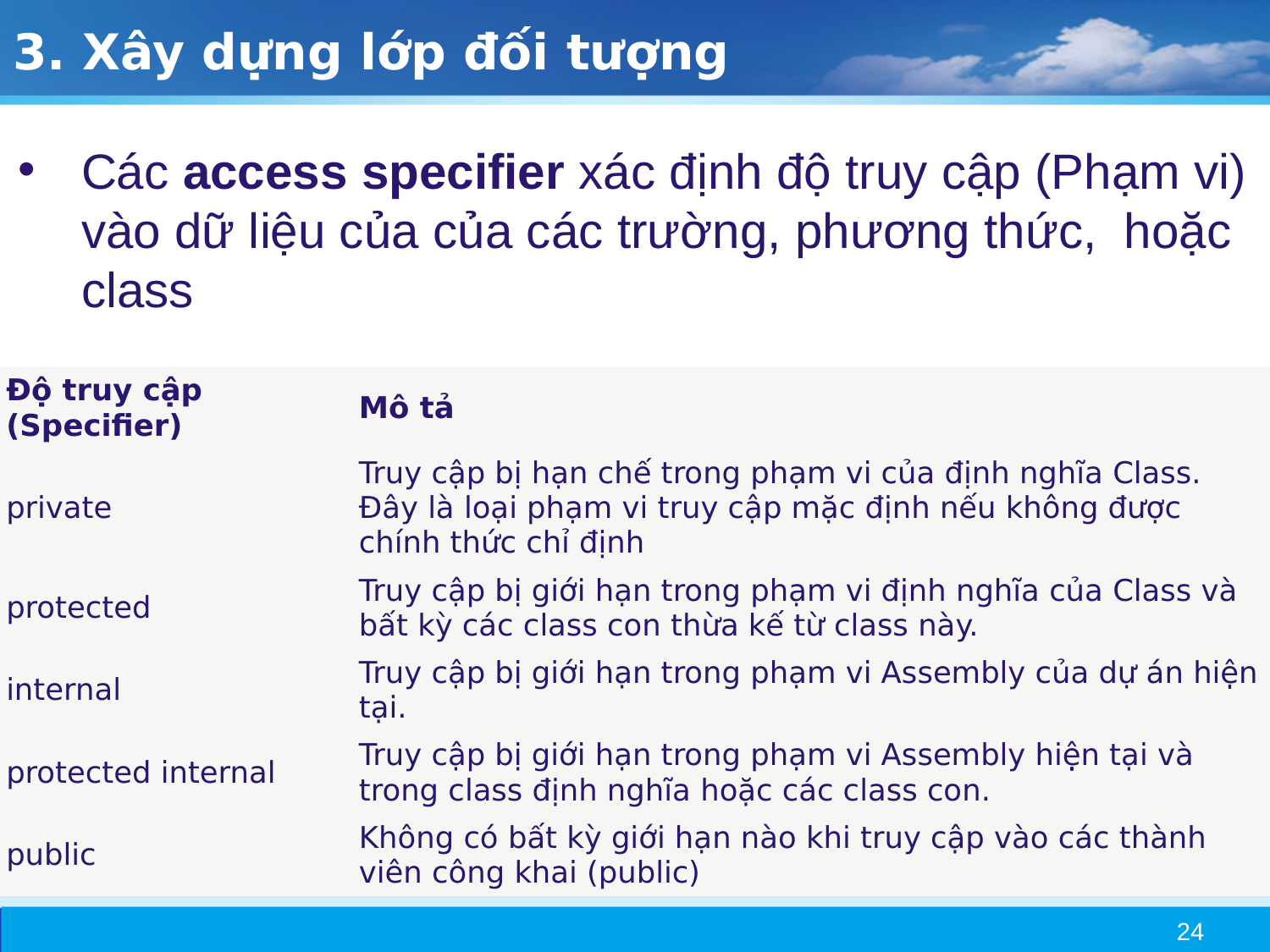

3. Xây dựng lớp đối tượng
Các access specifier xác định độ truy cập (Phạm vi) vào dữ liệu của của các trường, phương thức,  hoặc class

| Độ truy cập (Specifier) | Mô tả |
| --- | --- |
| private | Truy cập bị hạn chế trong phạm vi của định nghĩa Class. Đây là loại phạm vi truy cập mặc định nếu không được chính thức chỉ định |
| protected | Truy cập bị giới hạn trong phạm vi định nghĩa của Class và bất kỳ các class con thừa kế từ class này. |
| internal | Truy cập bị giới hạn trong phạm vi Assembly của dự án hiện tại. |
| protected internal | Truy cập bị giới hạn trong phạm vi Assembly hiện tại và trong class định nghĩa hoặc các class con. |
| public | Không có bất kỳ giới hạn nào khi truy cập vào các thành viên công khai (public) |
24